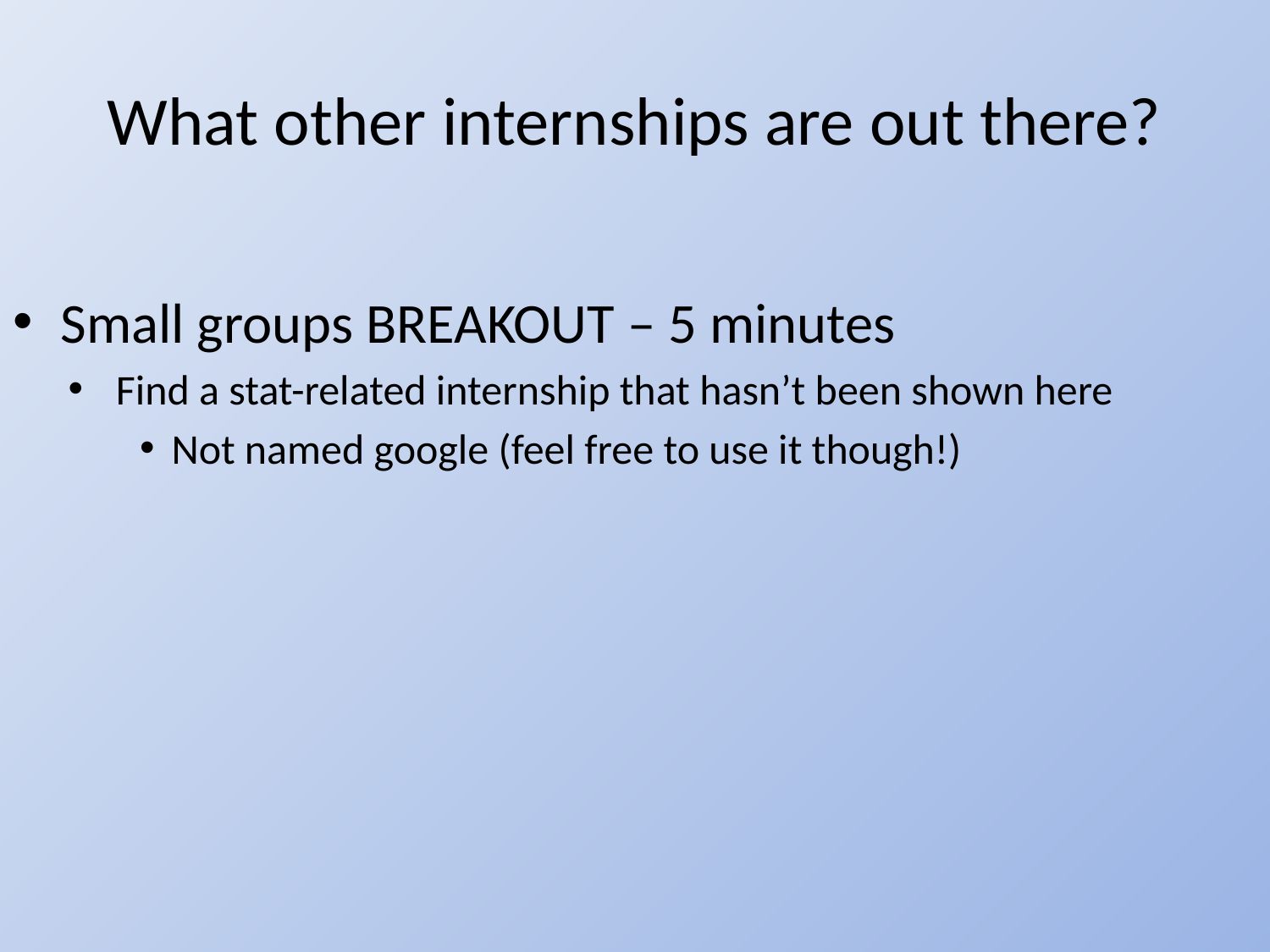

# What other internships are out there?

Small groups BREAKOUT – 5 minutes
Find a stat-related internship that hasn’t been shown here
Not named google (feel free to use it though!)